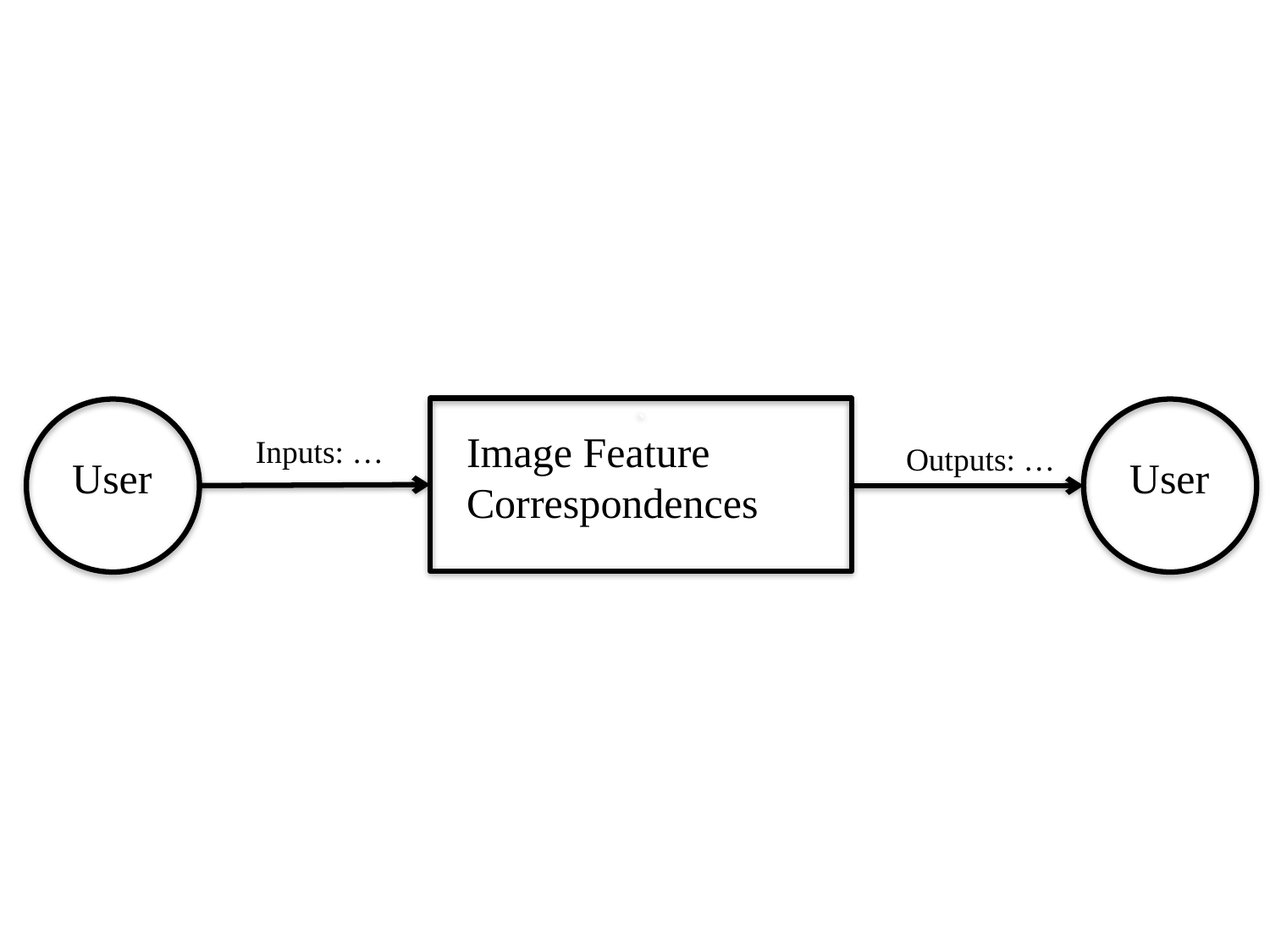

`
Image Feature Correspondences

User

User
Inputs: …
Outputs: …